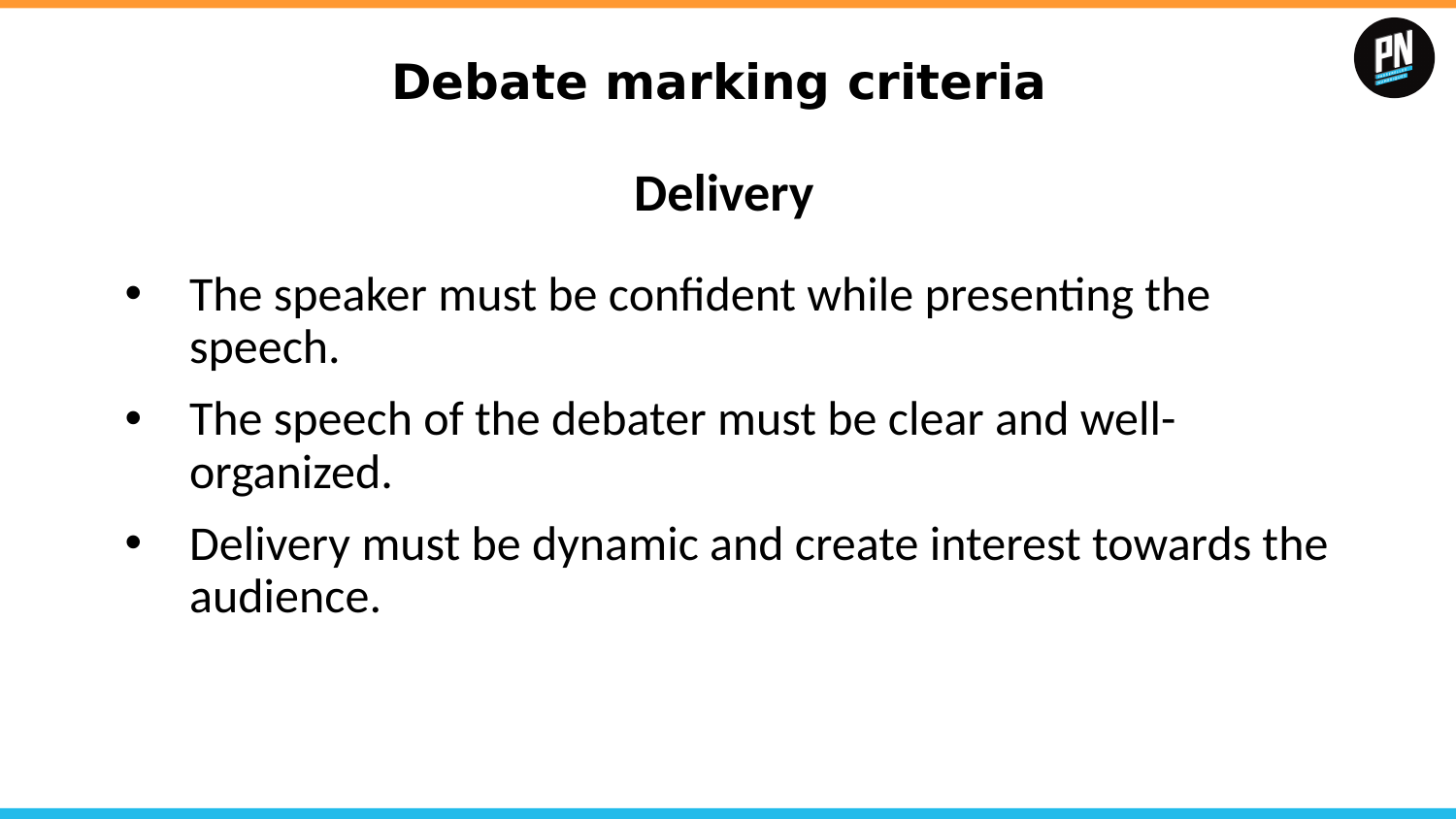

# Debate marking criteria
Delivery

The speaker must be confident while presenting the speech.
The speech of the debater must be clear and well-organized.
Delivery must be dynamic and create interest towards the audience.